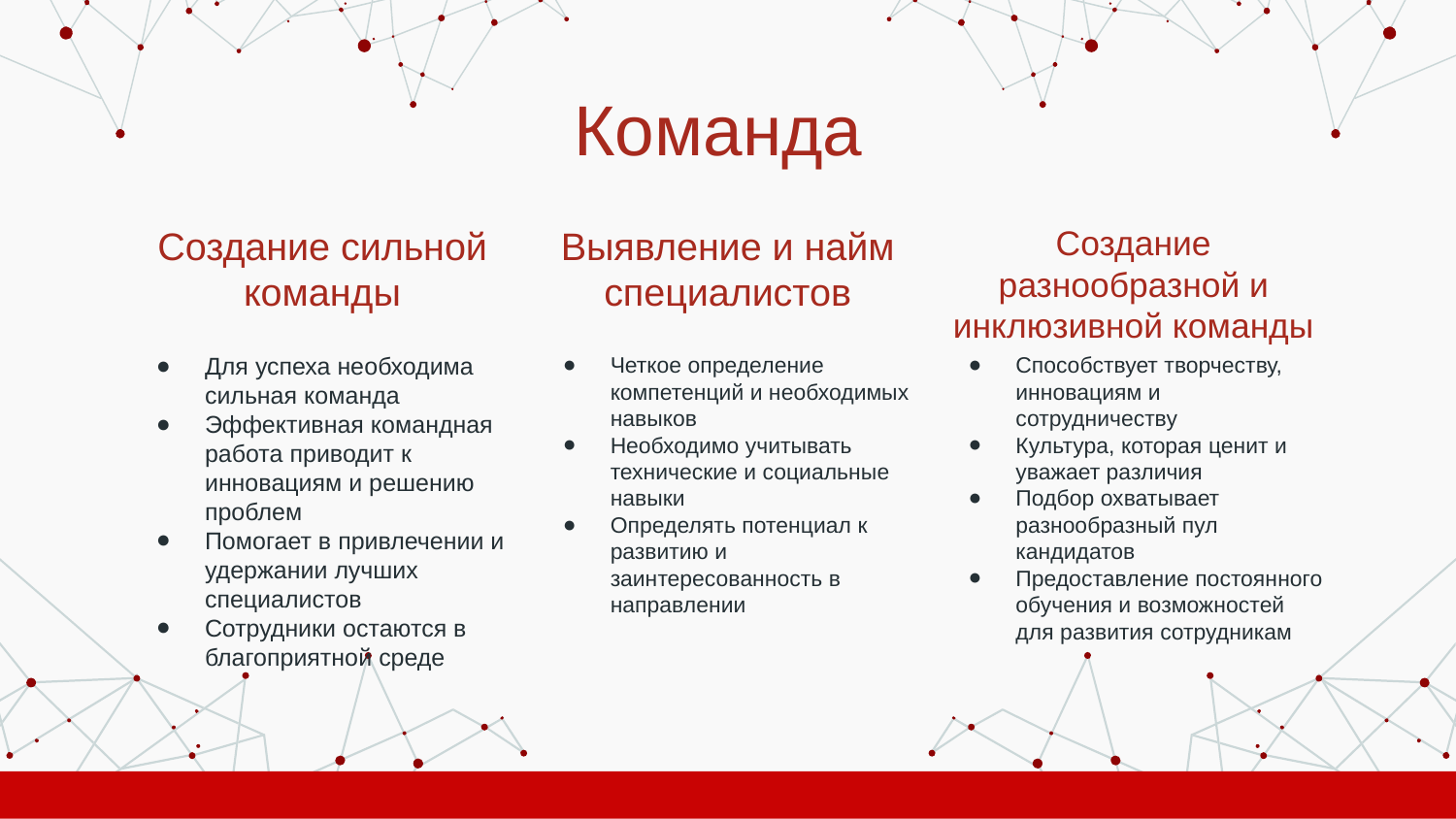

# Команда
Создание сильной команды
Выявление и найм специалистов
Создание разнообразной и инклюзивной команды
Способствует творчеству, инновациям и сотрудничеству
Культура, которая ценит и уважает различия
Подбор охватывает разнообразный пул кандидатов
Предоставление постоянного обучения и возможностей для развития сотрудникам
Для успеха необходима сильная команда
Эффективная командная работа приводит к инновациям и решению проблем
Помогает в привлечении и удержании лучших специалистов
Сотрудники остаются в благоприятной среде
Четкое определение компетенций и необходимых навыков
Необходимо учитывать технические и социальные навыки
Определять потенциал к развитию и заинтересованность в направлении